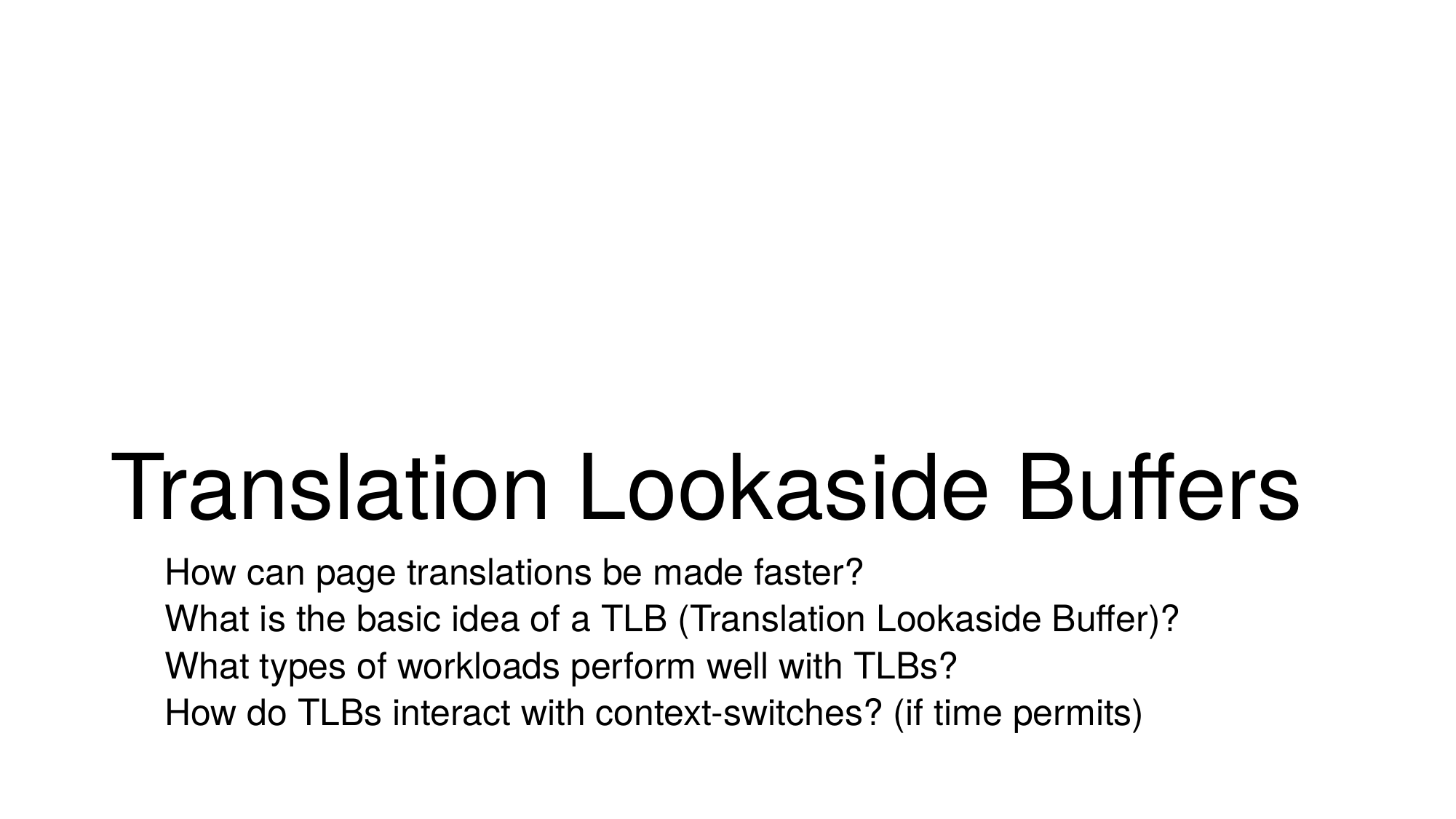

# Translation Lookaside Buffers
How can page translations be made faster?
What is the basic idea of a TLB (Translation Lookaside Buffer)?
What types of workloads perform well with TLBs?
How do TLBs interact with context-switches? (if time permits)